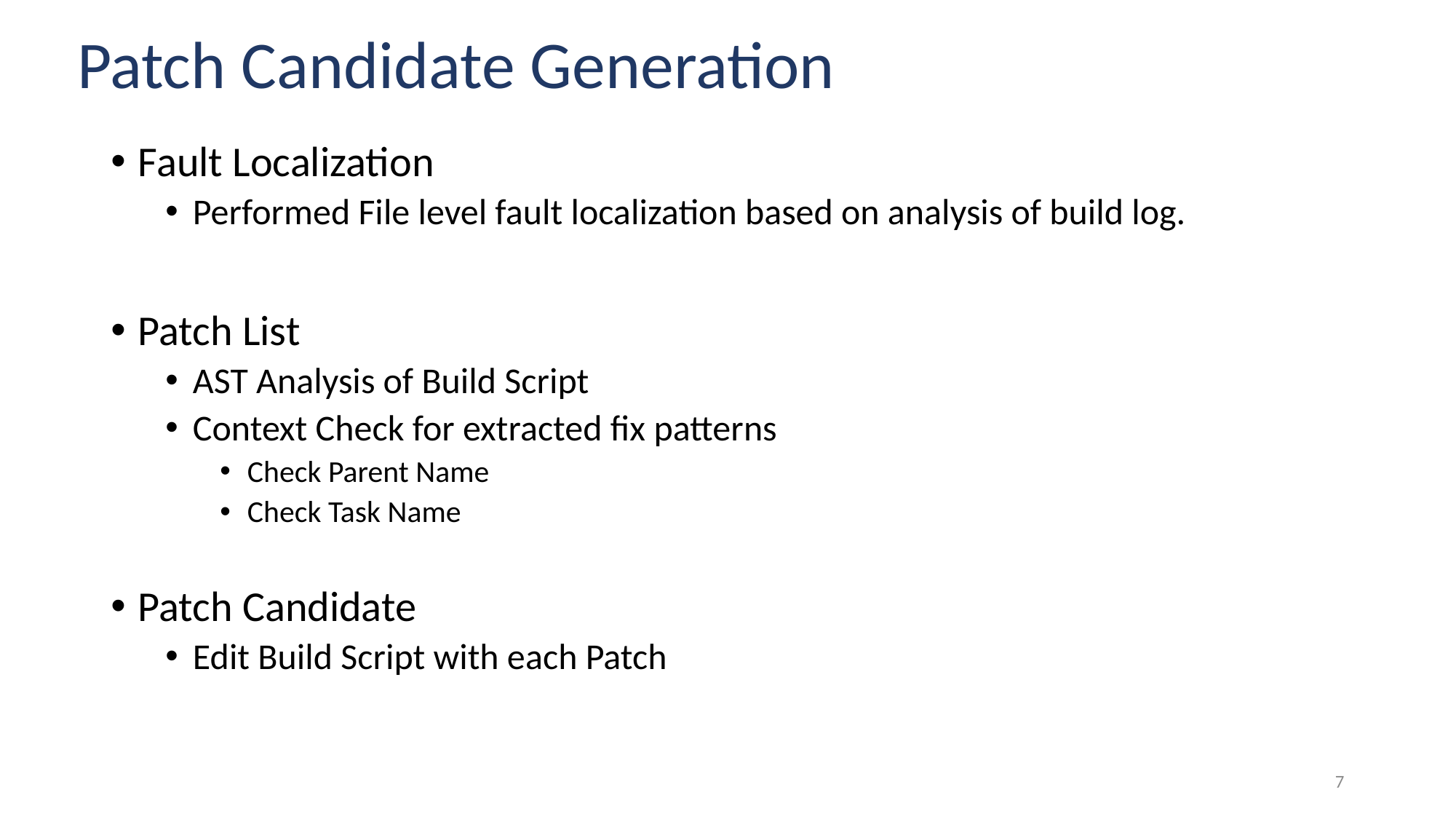

# Patch Candidate Generation
Fault Localization
Performed File level fault localization based on analysis of build log.

Patch List
AST Analysis of Build Script
Context Check for extracted fix patterns
Check Parent Name
Check Task Name

Patch Candidate
Edit Build Script with each Patch

7